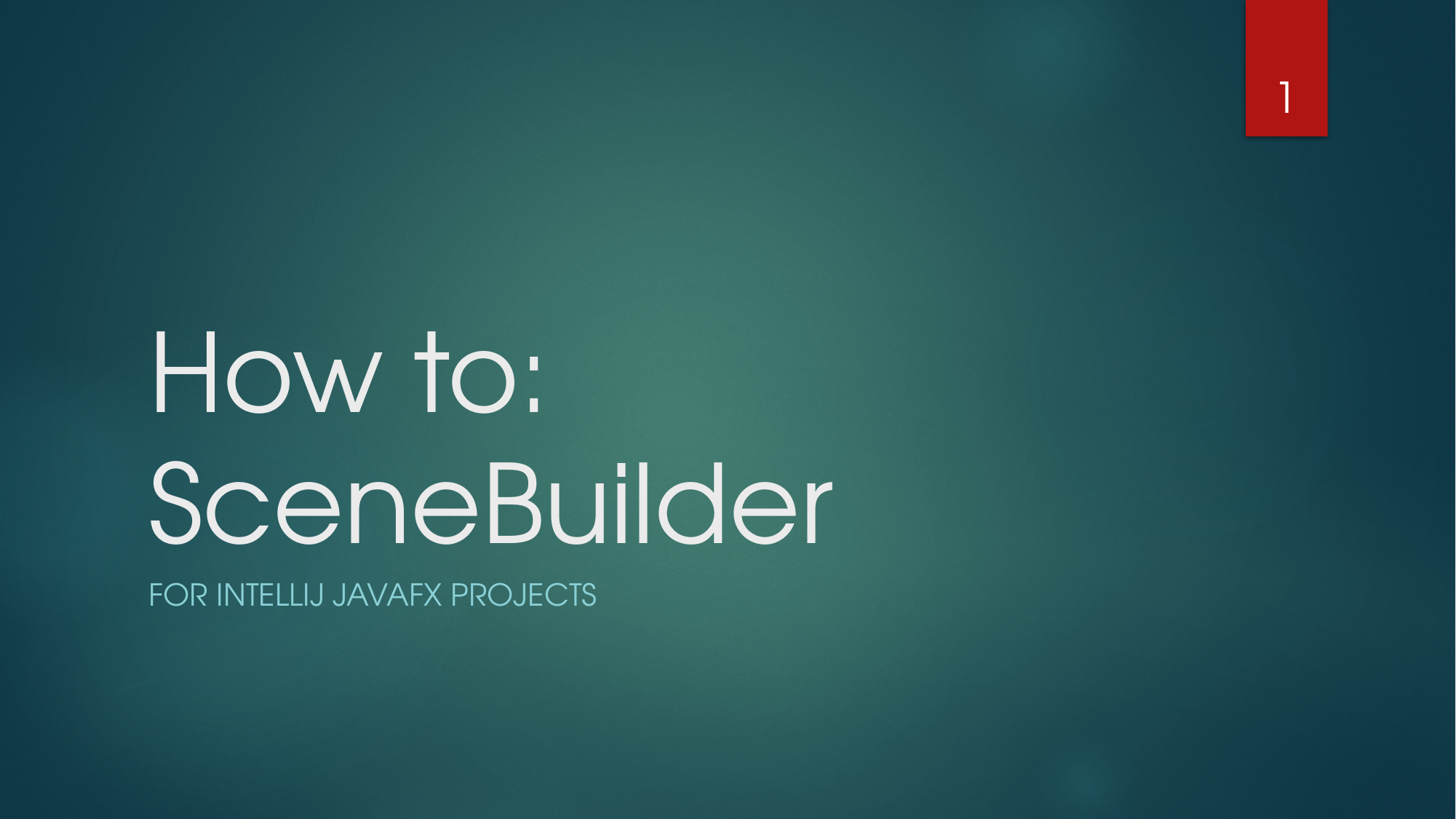

1
# How to: SceneBuilder
for Intellij JavaFX projects